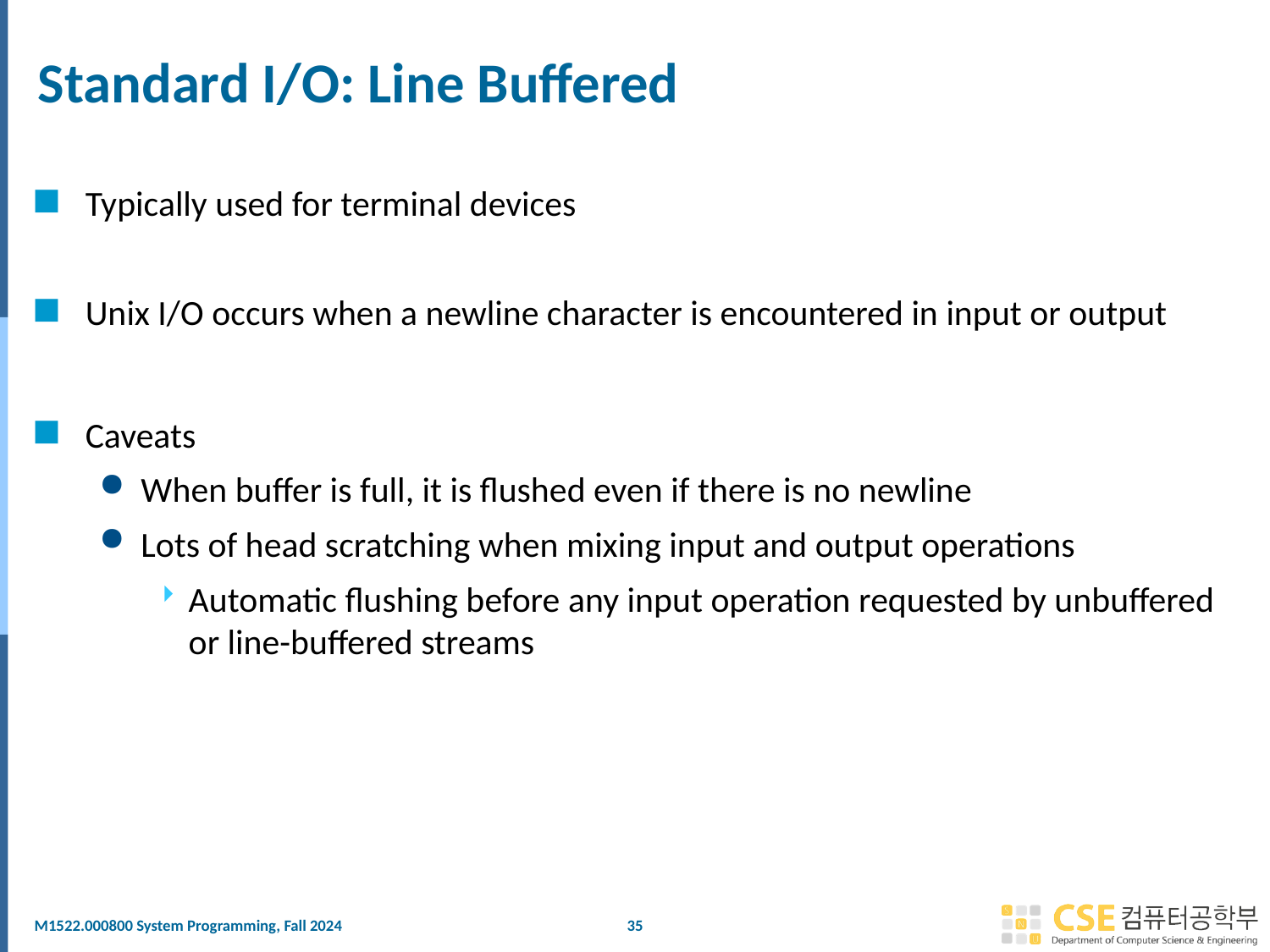

# Standard I/O: Line Buffered
Typically used for terminal devices

Unix I/O occurs when a newline character is encountered in input or output

Caveats
When buffer is full, it is flushed even if there is no newline
Lots of head scratching when mixing input and output operations
Automatic flushing before any input operation requested by unbuffered or line-buffered streams